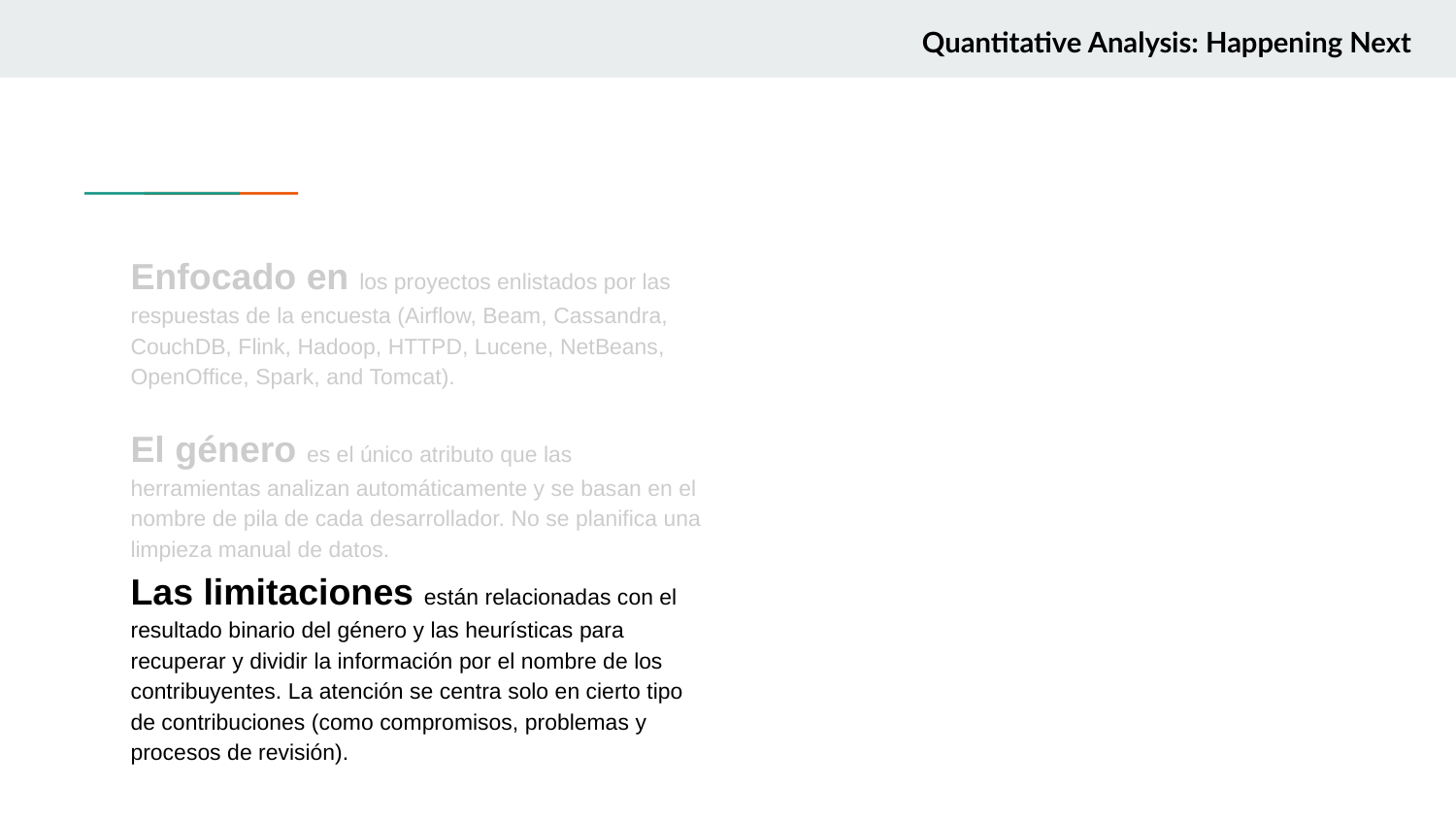

Quantitative Analysis: Happening Next
Enfocado en los proyectos enlistados por las respuestas de la encuesta (Airflow, Beam, Cassandra, CouchDB, Flink, Hadoop, HTTPD, Lucene, NetBeans, OpenOffice, Spark, and Tomcat).

El género es el único atributo que las herramientas analizan automáticamente y se basan en el nombre de pila de cada desarrollador. No se planifica una limpieza manual de datos.
Las limitaciones están relacionadas con el resultado binario del género y las heurísticas para recuperar y dividir la información por el nombre de los contribuyentes. La atención se centra solo en cierto tipo de contribuciones (como compromisos, problemas y procesos de revisión).